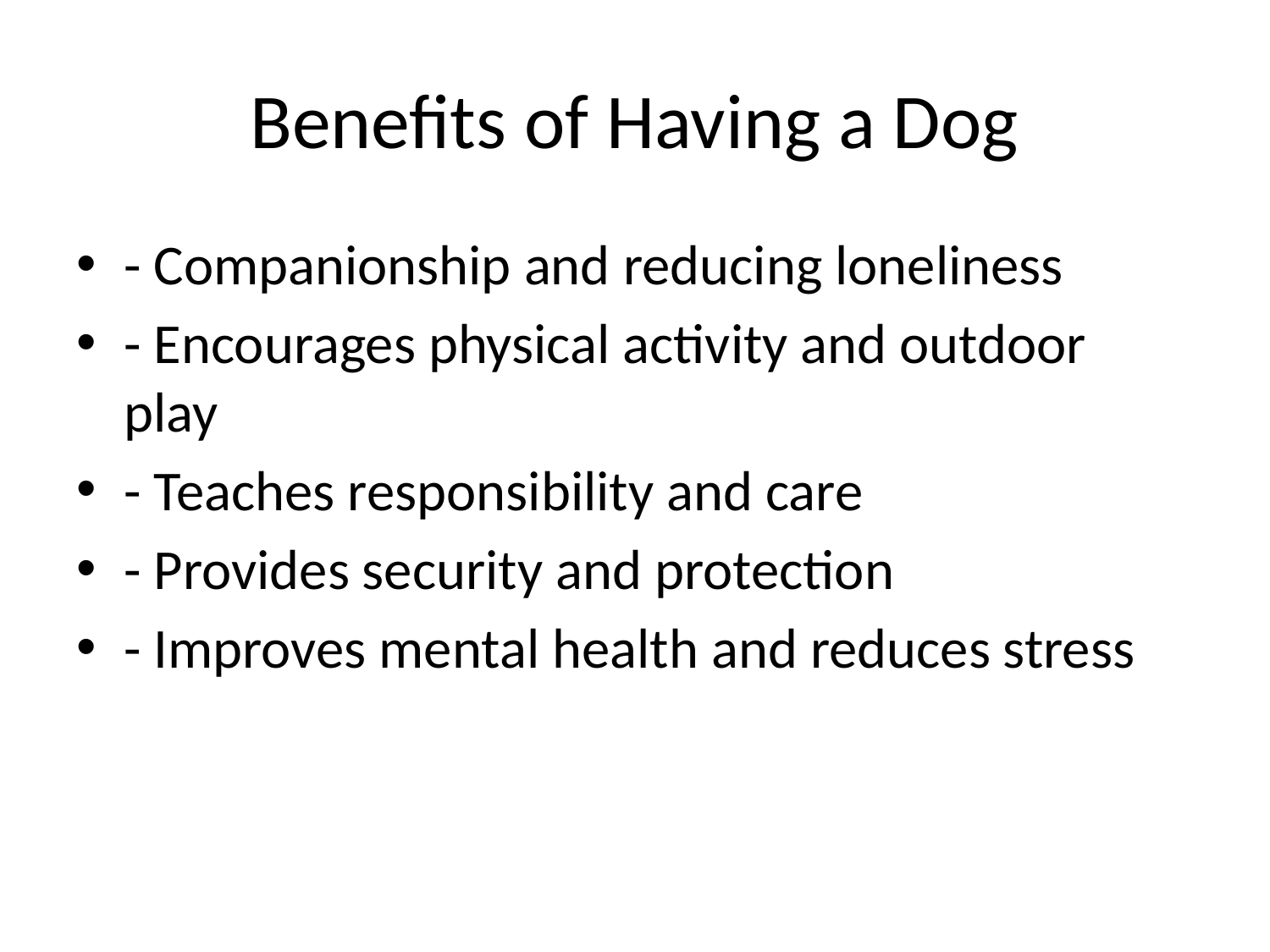

# Benefits of Having a Dog
- Companionship and reducing loneliness
- Encourages physical activity and outdoor play
- Teaches responsibility and care
- Provides security and protection
- Improves mental health and reduces stress